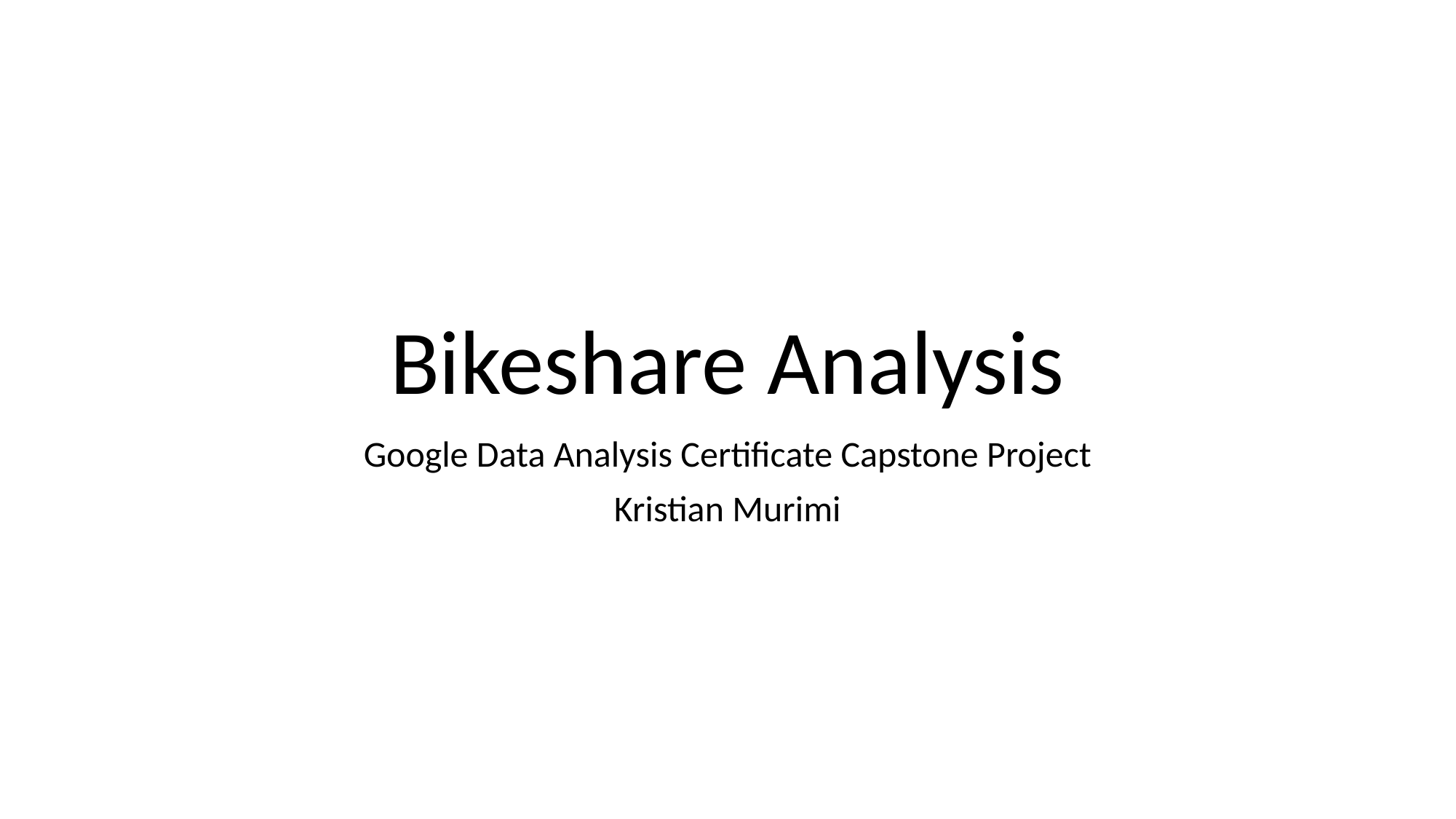

# Bikeshare Analysis
Google Data Analysis Certificate Capstone Project
Kristian Murimi